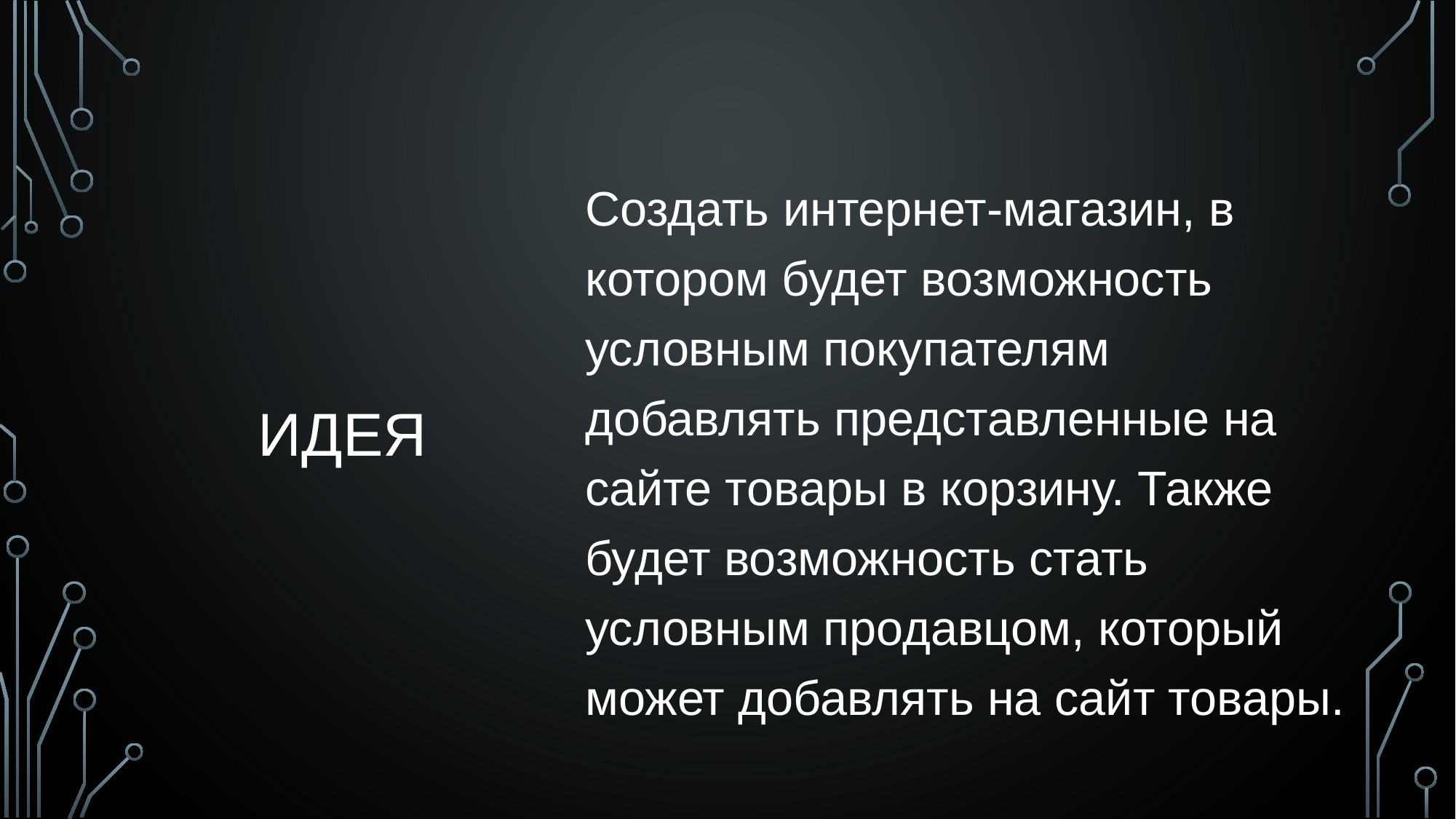

# Идея

Создать интернет-магазин, в котором будет возможность условным покупателям добавлять представленные на сайте товары в корзину. Также будет возможность стать условным продавцом, который может добавлять на сайт товары.